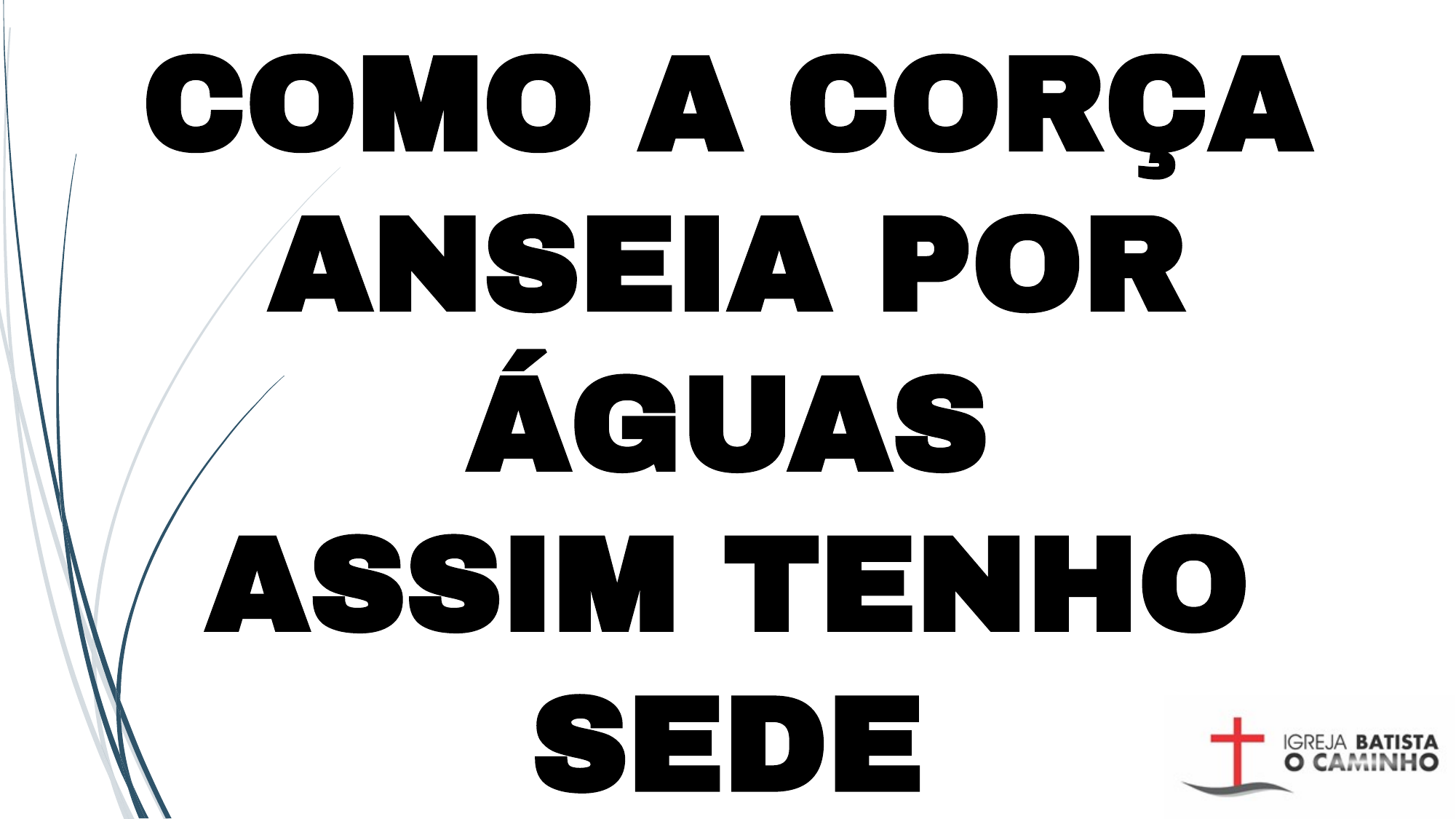

# COMO A CORÇA ANSEIA POR ÁGUAS ASSIM TENHO SEDE